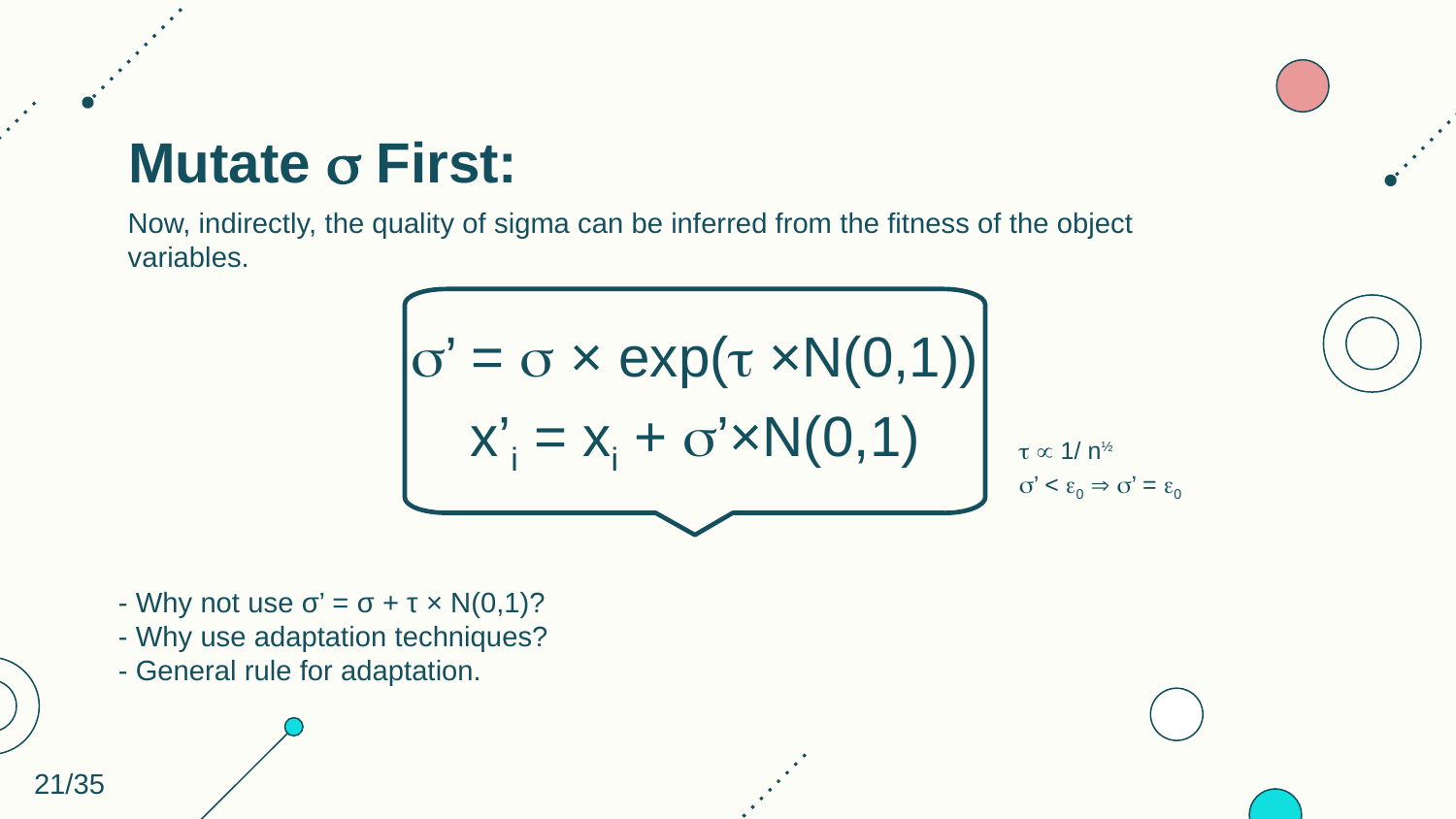

# Mutate σ First:
Now, indirectly, the quality of sigma can be inferred from the fitness of the object variables.

σ’ = σ × exp(τ ×N(0,1))
x’i = xi + σ’×N(0,1)

τ ∝ 1/ n½
σ’ < ε0 ⇒ σ’ = ε0
- Why not use σ’ = σ + τ × N(0,1)?
- Why use adaptation techniques?
- General rule for adaptation.

21/35